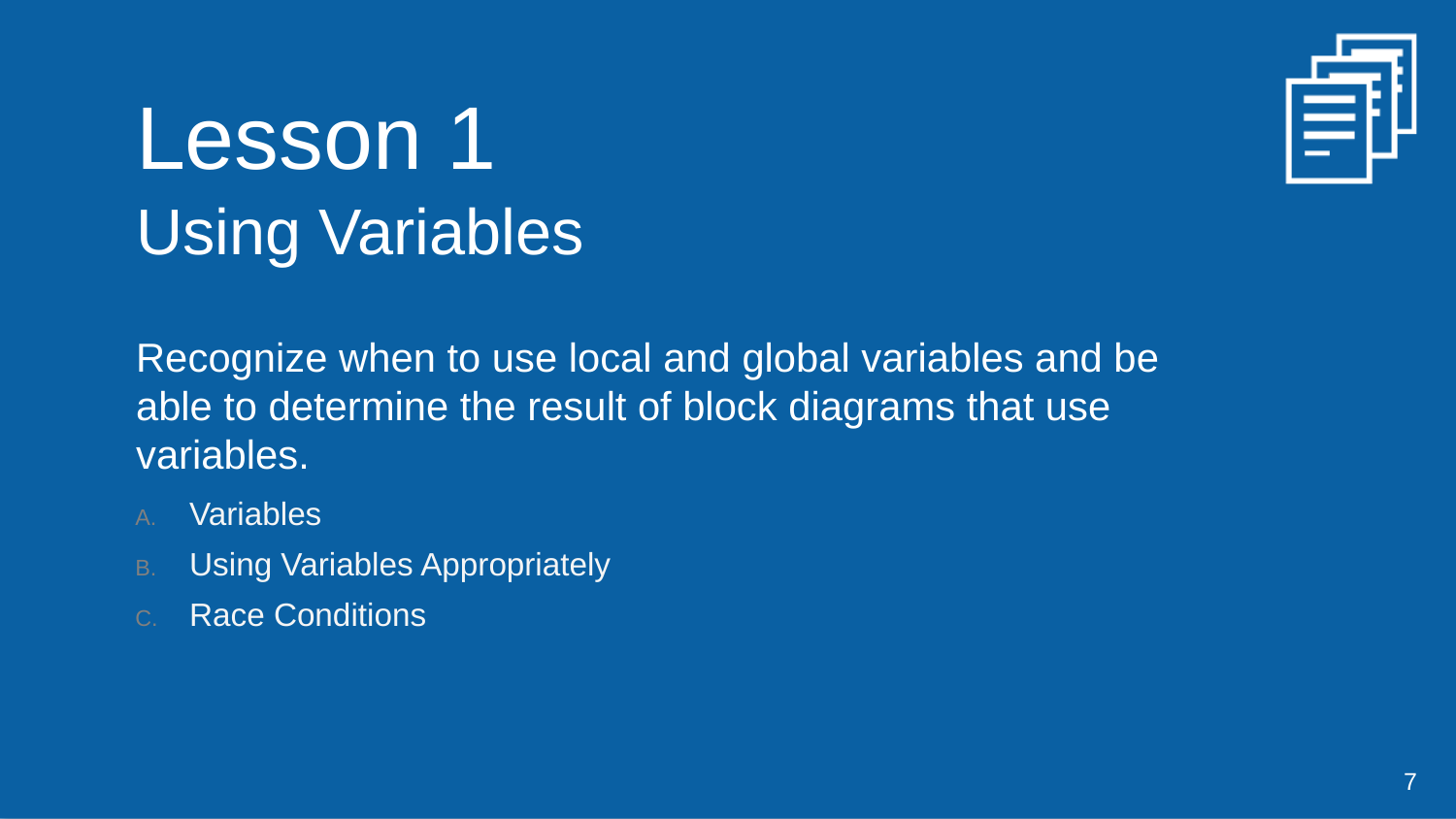

Lesson 1
Using Variables
Recognize when to use local and global variables and be able to determine the result of block diagrams that use variables.

Variables
Using Variables Appropriately
Race Conditions
7